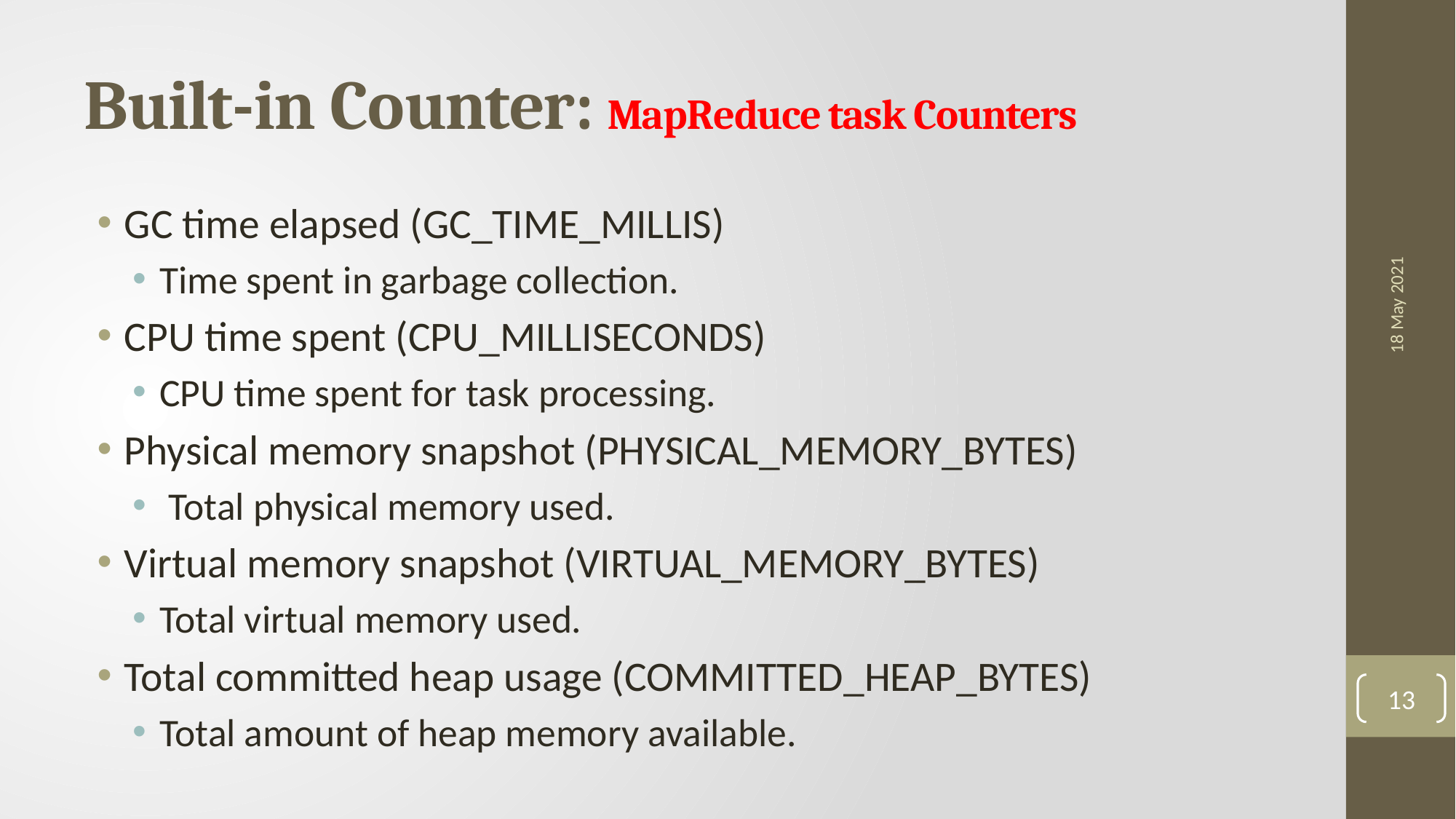

# Built-in Counter: MapReduce task Counters
18 May 2021
GC time elapsed (GC_TIME_MILLIS)
Time spent in garbage collection.
CPU time spent (CPU_MILLISECONDS)
CPU time spent for task processing.
Physical memory snapshot (PHYSICAL_MEMORY_BYTES)
 Total physical memory used.
Virtual memory snapshot (VIRTUAL_MEMORY_BYTES)
Total virtual memory used.
Total committed heap usage (COMMITTED_HEAP_BYTES)
Total amount of heap memory available.

13